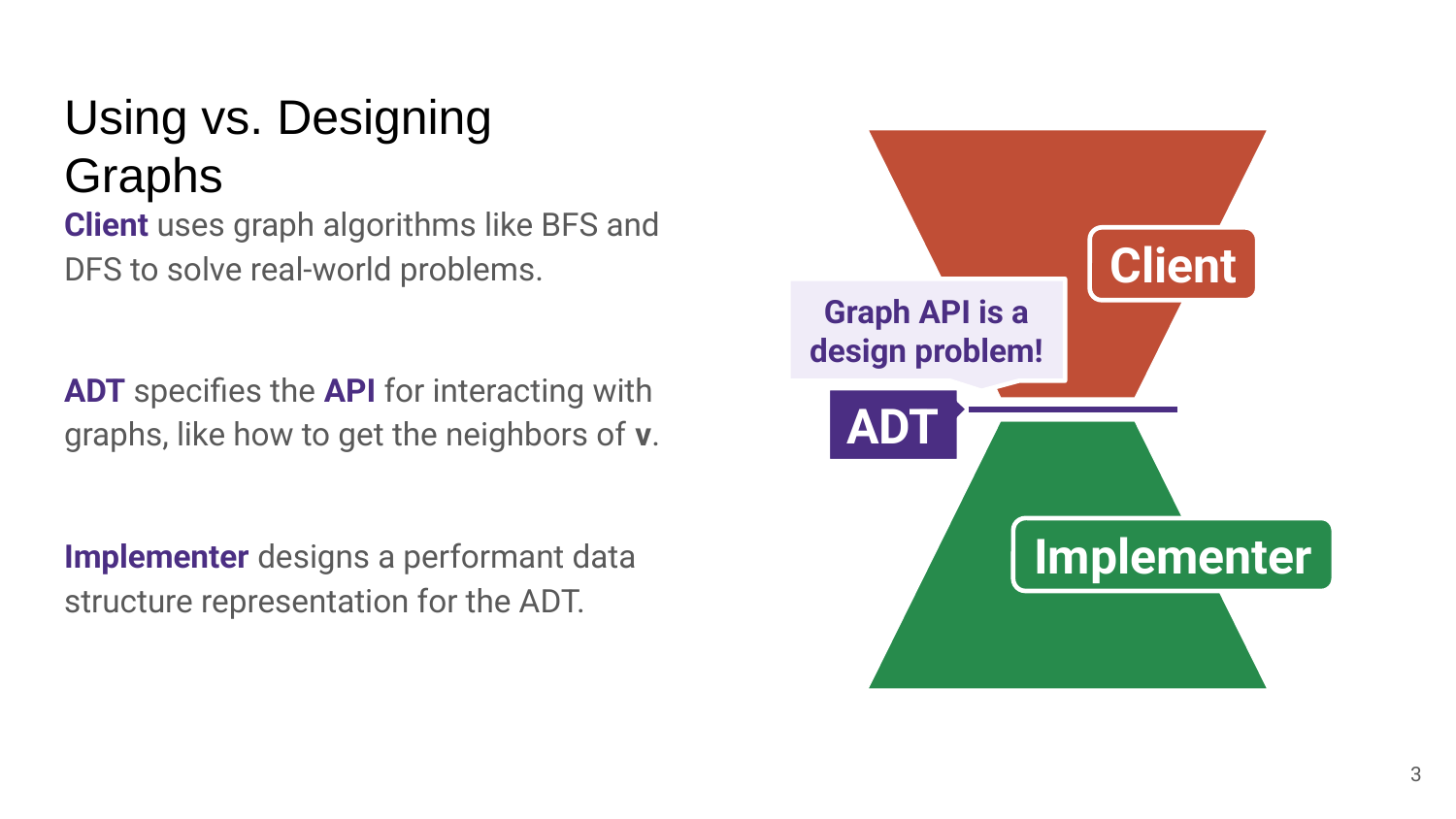

# Using vs. Designing Graphs

Client uses graph algorithms like BFS and DFS to solve real-world problems.

ADT specifies the API for interacting with graphs, like how to get the neighbors of v.

Implementer designs a performant data structure representation for the ADT.
Client
Graph API is a design problem!
ADT

Implementer
3